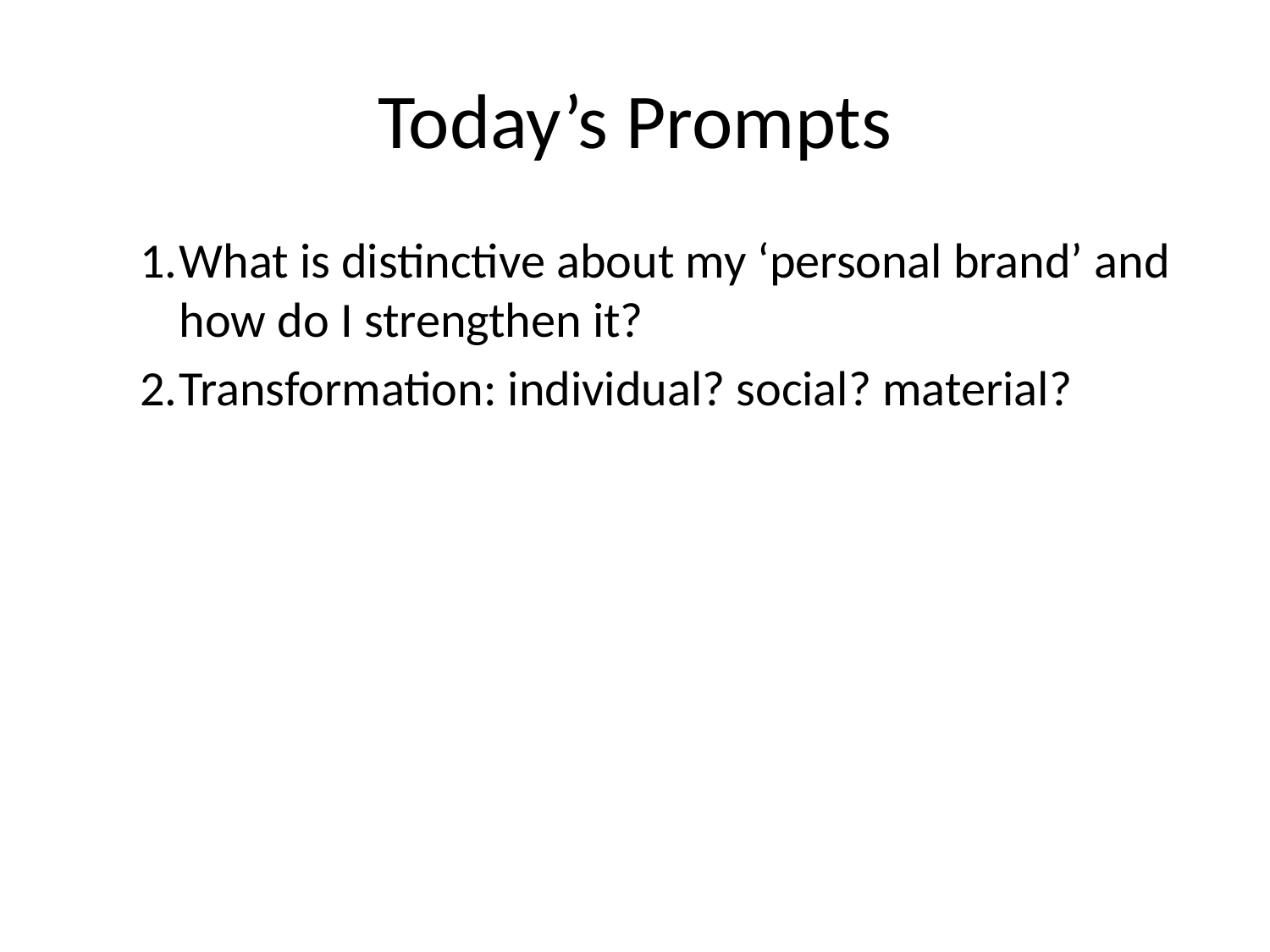

# Today’s Prompts
What is distinctive about my ‘personal brand’ and how do I strengthen it?
Transformation: individual? social? material?